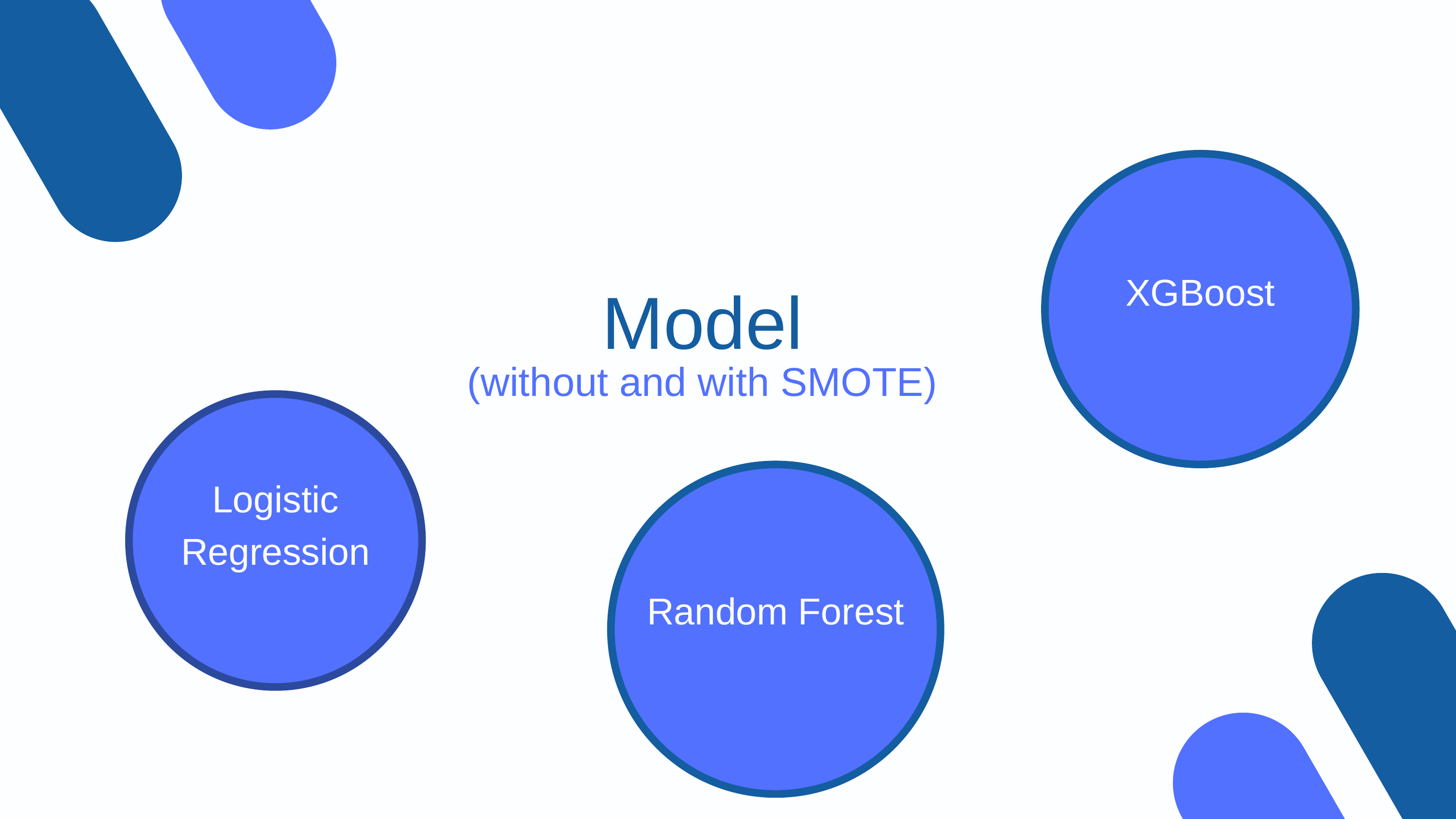

XGBoost
Model
(without and with SMOTE)

Logistic
Regression

Random Forest